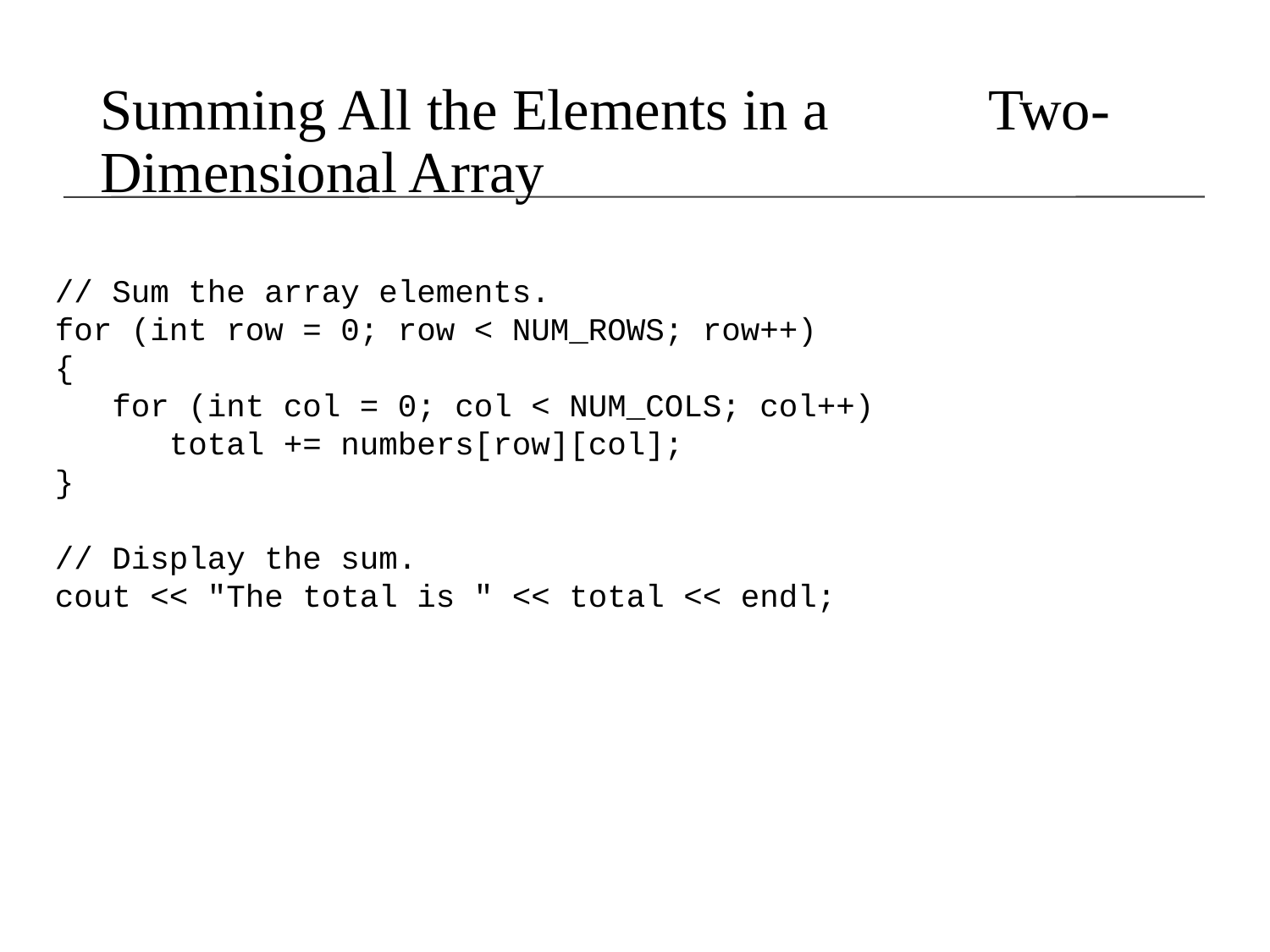

# Summing All the Elements in a           Two-Dimensional Array
// Sum the array elements.
for (int row = 0; row < NUM_ROWS; row++)
{
   for (int col = 0; col < NUM_COLS; col++)
      total += numbers[row][col];
}
// Display the sum.
cout << "The total is " << total << endl;